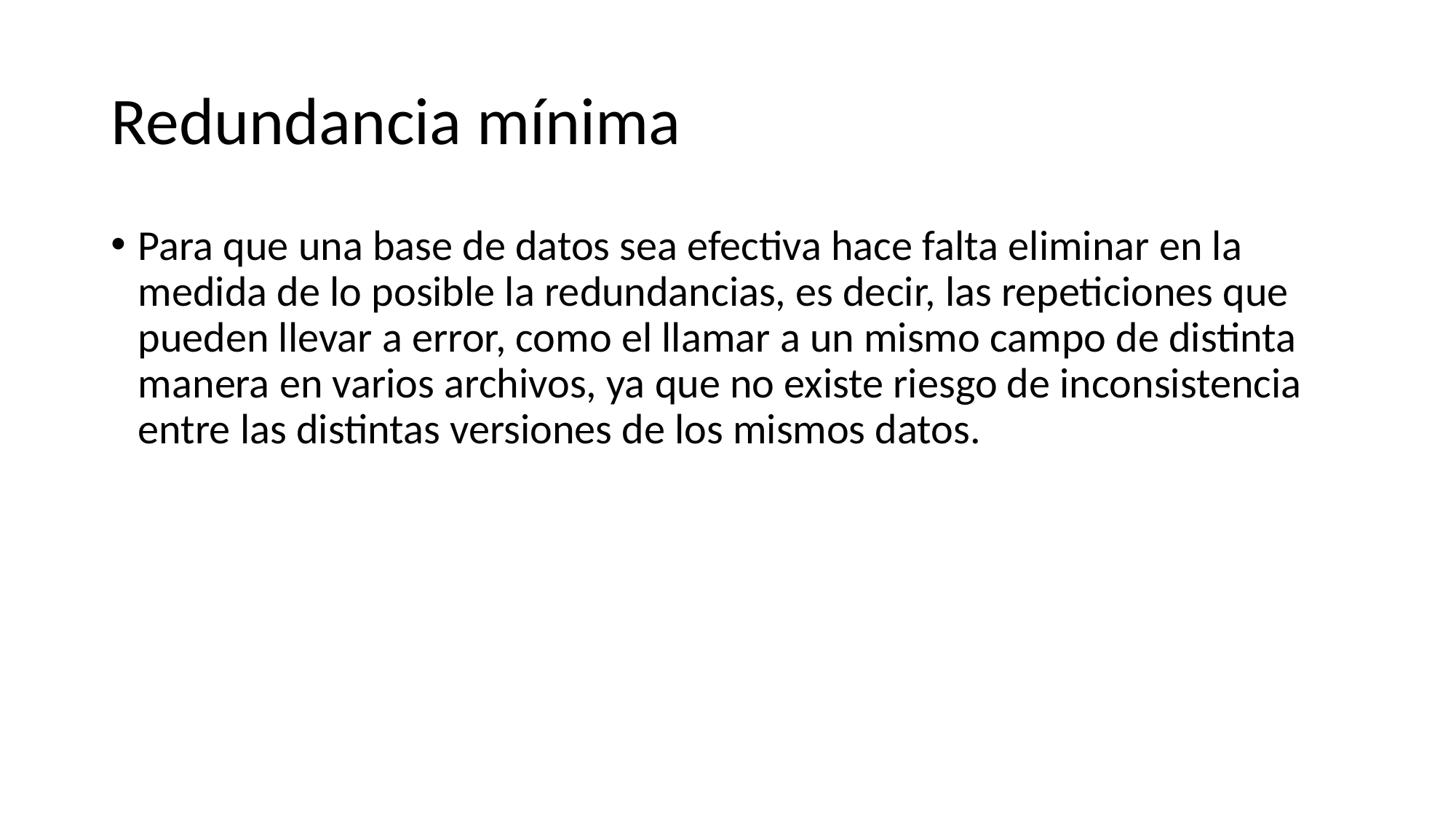

# Redundancia mínima
Para que una base de datos sea efectiva hace falta eliminar en la medida de lo posible la redundancias, es decir, las repeticiones que pueden llevar a error, como el llamar a un mismo campo de distinta manera en varios archivos, ya que no existe riesgo de inconsistencia entre las distintas versiones de los mismos datos.